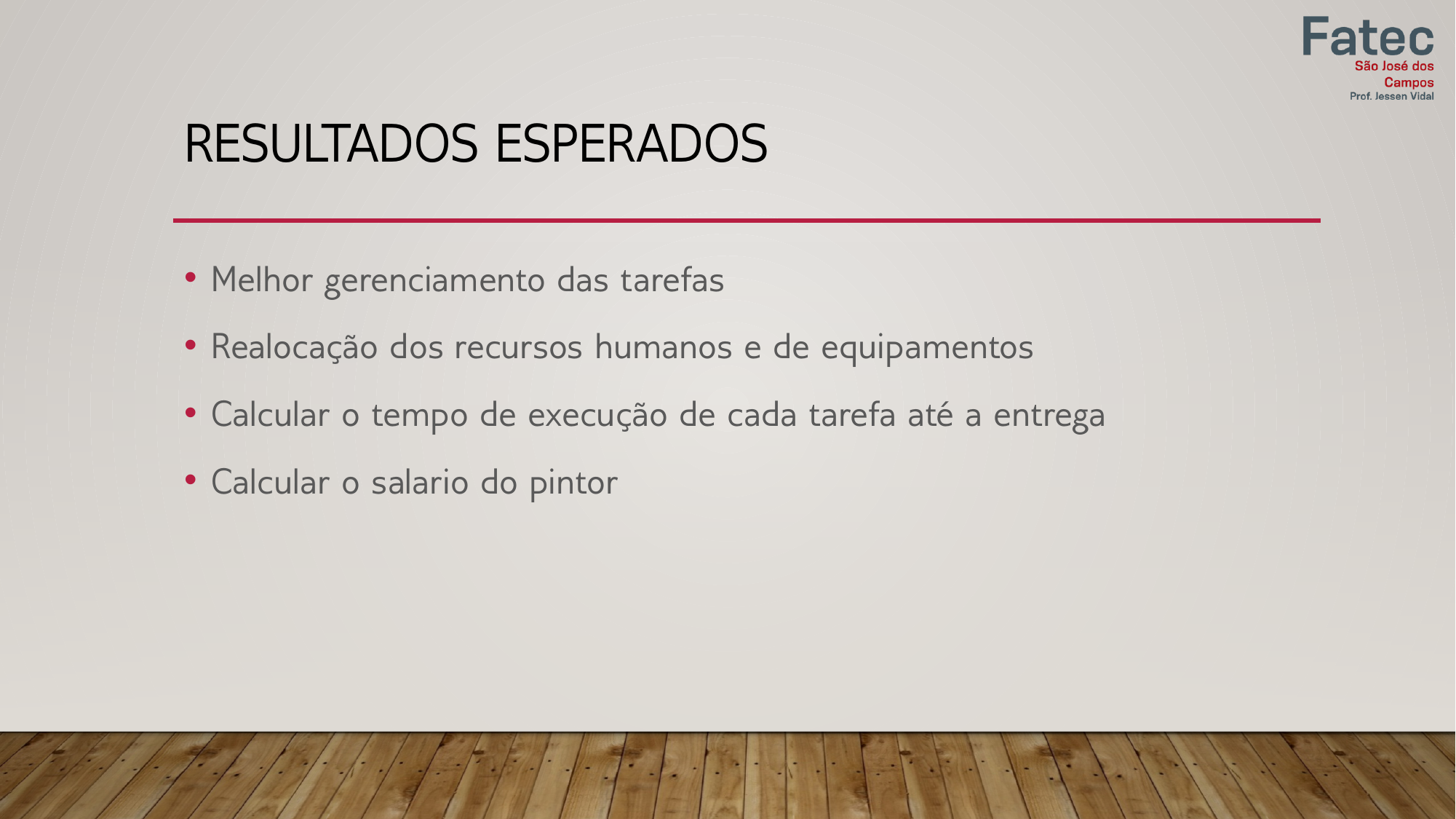

# RESULTADOS esperados
Melhor gerenciamento das tarefas
Realocação dos recursos humanos e de equipamentos
Calcular o tempo de execução de cada tarefa até a entrega
Calcular o salario do pintor